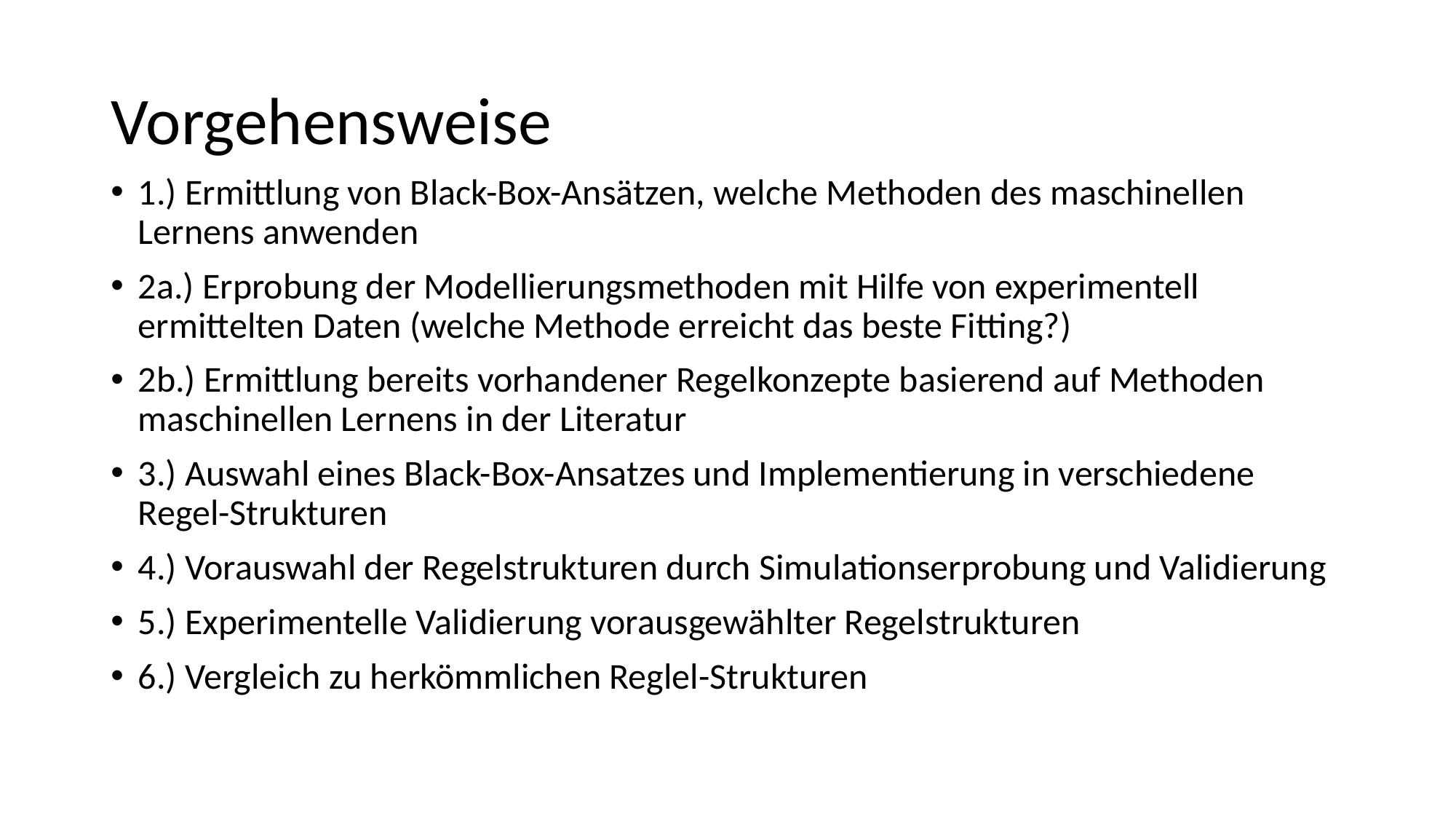

# Vorgehensweise
1.) Ermittlung von Black-Box-Ansätzen, welche Methoden des maschinellen Lernens anwenden
2a.) Erprobung der Modellierungsmethoden mit Hilfe von experimentell ermittelten Daten (welche Methode erreicht das beste Fitting?)
2b.) Ermittlung bereits vorhandener Regelkonzepte basierend auf Methoden maschinellen Lernens in der Literatur
3.) Auswahl eines Black-Box-Ansatzes und Implementierung in verschiedene Regel-Strukturen
4.) Vorauswahl der Regelstrukturen durch Simulationserprobung und Validierung
5.) Experimentelle Validierung vorausgewählter Regelstrukturen
6.) Vergleich zu herkömmlichen Reglel-Strukturen